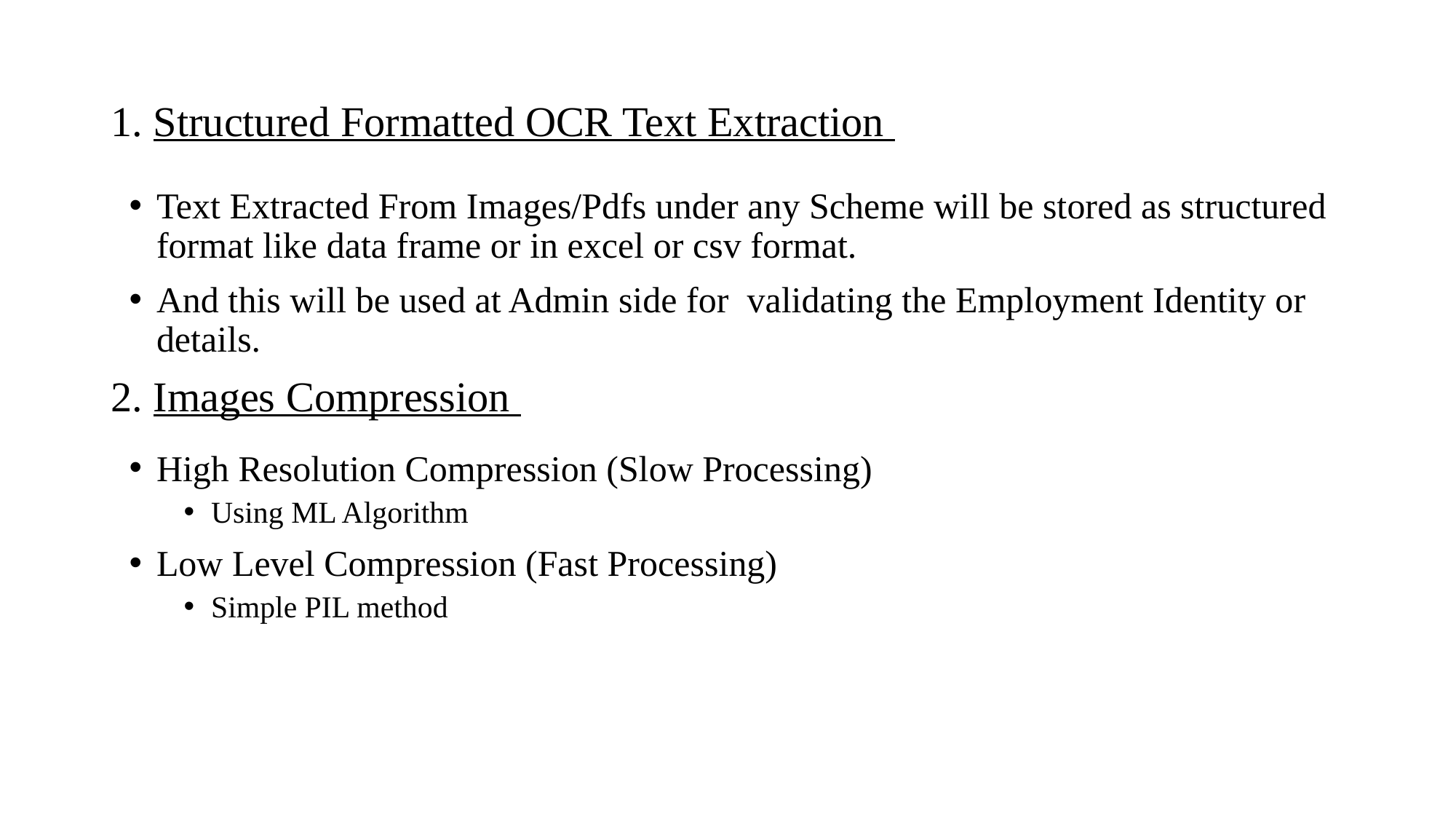

# 1. Structured Formatted OCR Text Extraction
Text Extracted From Images/Pdfs under any Scheme will be stored as structured format like data frame or in excel or csv format.
And this will be used at Admin side for  validating the Employment Identity or details.
2. Images Compression
High Resolution Compression (Slow Processing)
Using ML Algorithm
Low Level Compression (Fast Processing)
Simple PIL method